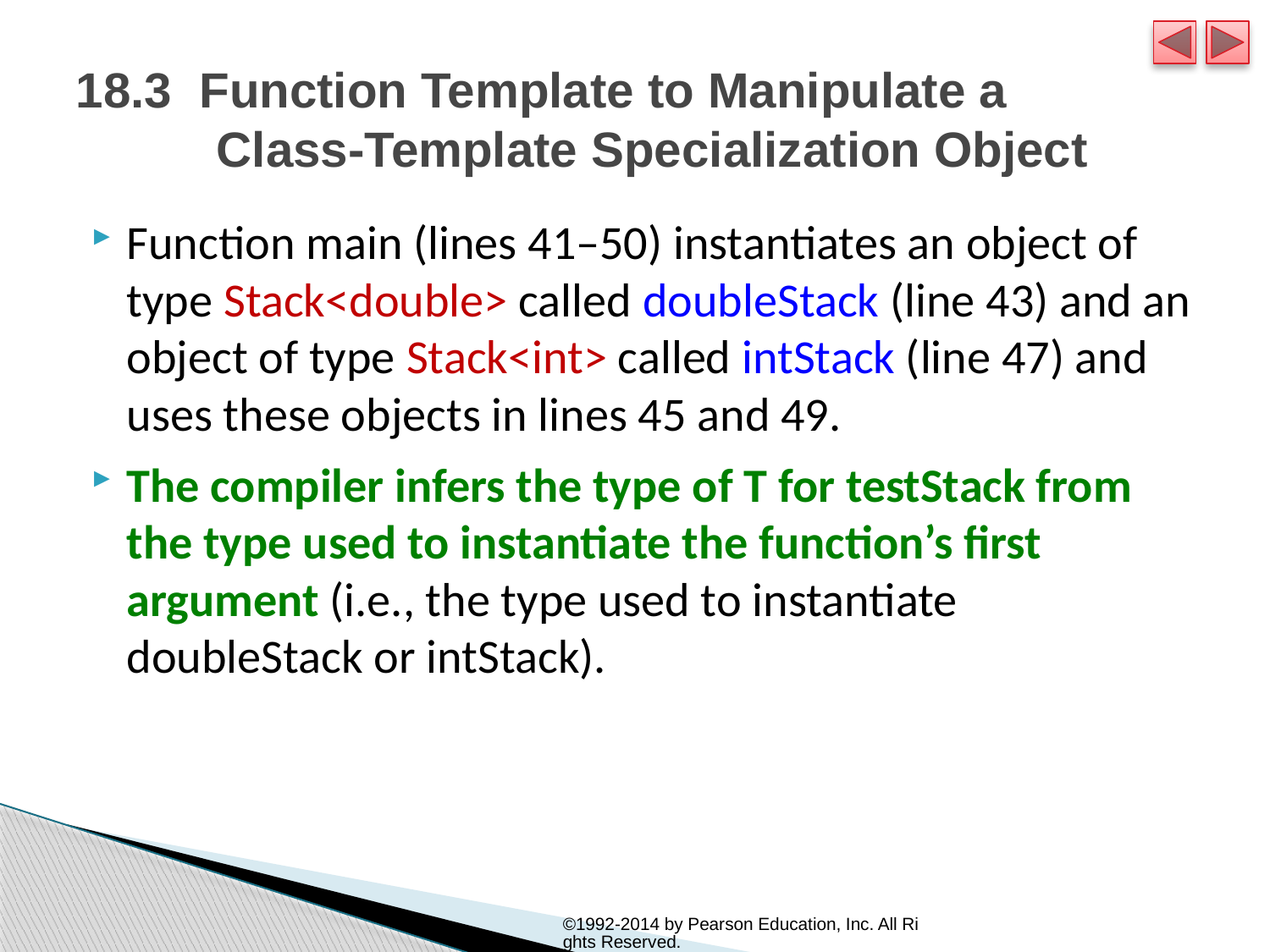

# 18.3  Function Template to Manipulate a Class-Template Specialization Object
Function main (lines 41–50) instantiates an object of type Stack<double> called doubleStack (line 43) and an object of type Stack<int> called intStack (line 47) and uses these objects in lines 45 and 49.
The compiler infers the type of T for testStack from the type used to instantiate the function’s first argument (i.e., the type used to instantiate doubleStack or intStack).
©1992-2014 by Pearson Education, Inc. All Rights Reserved.